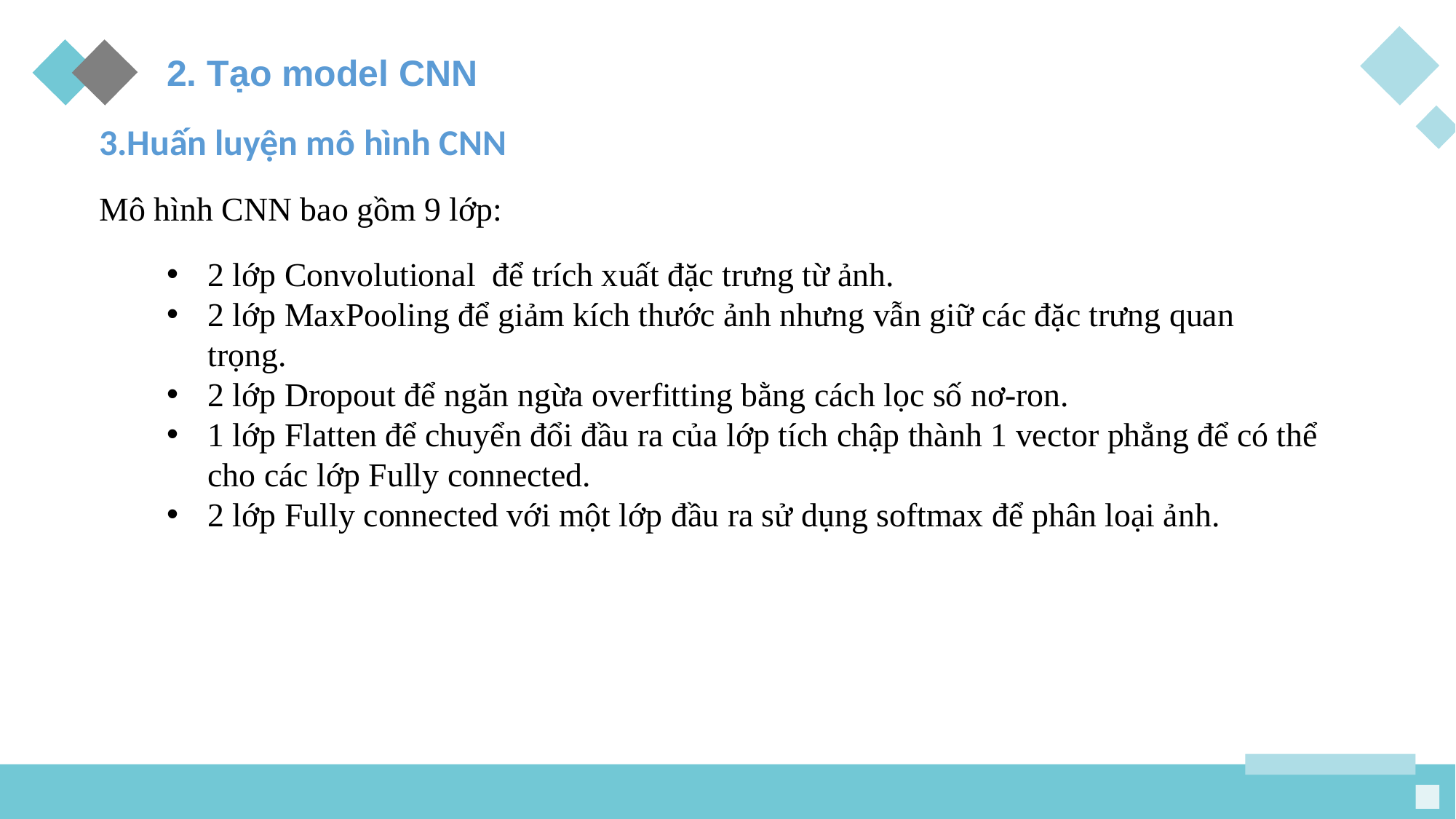

2. Tạo model CNN

3.Huấn luyện mô hình CNN
Mô hình CNN bao gồm 9 lớp:
2 lớp Convolutional  để trích xuất đặc trưng từ ảnh.
2 lớp MaxPooling để giảm kích thước ảnh nhưng vẫn giữ các đặc trưng quan trọng.
2 lớp Dropout để ngăn ngừa overfitting bằng cách lọc số nơ-ron.
1 lớp Flatten để chuyển đổi đầu ra của lớp tích chập thành 1 vector phẳng để có thể cho các lớp Fully connected.
2 lớp Fully connected với một lớp đầu ra sử dụng softmax để phân loại ảnh.